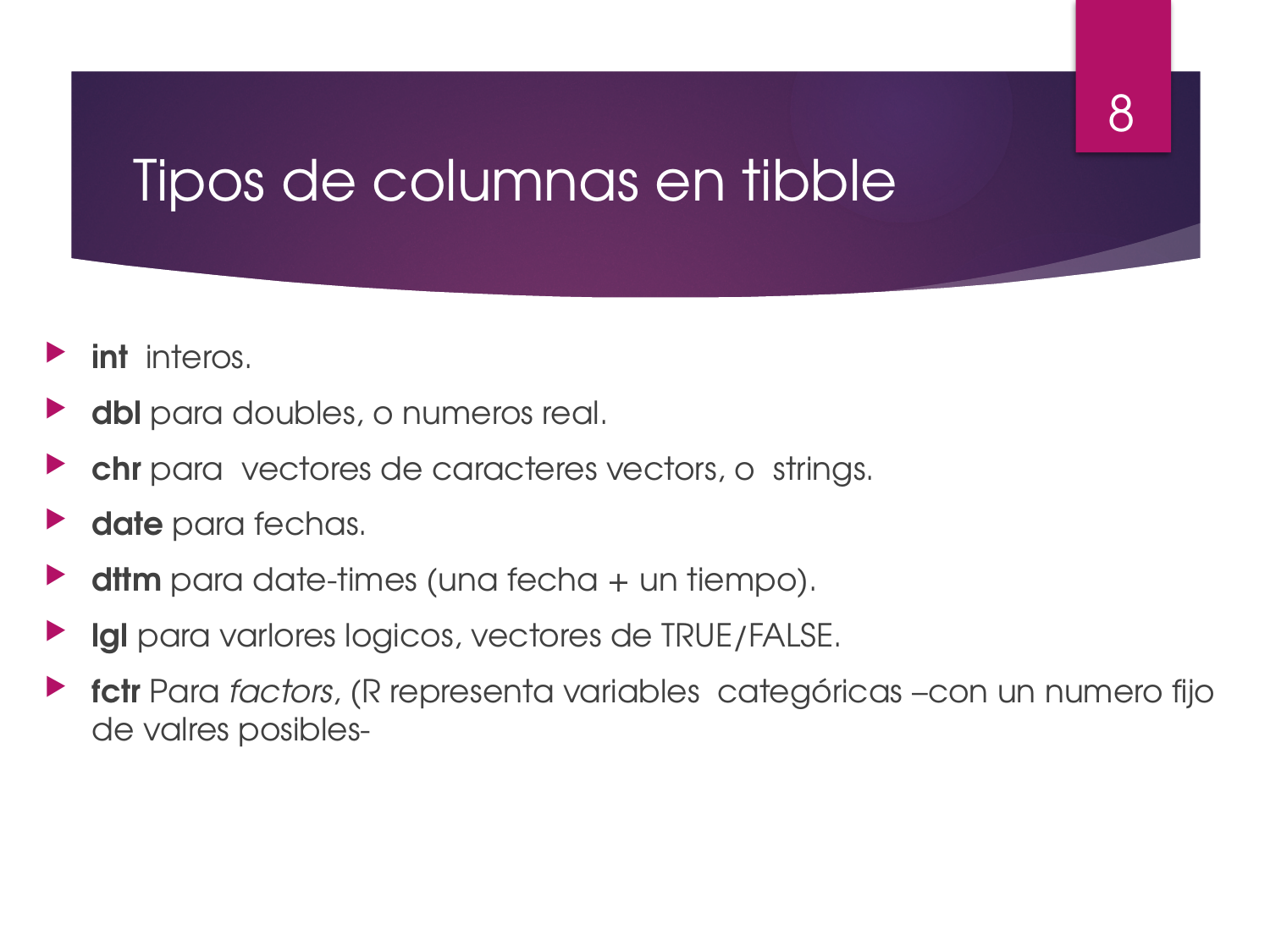

8
# Tipos de columnas en tibble
int  interos.
dbl para doubles, o numeros real.
chr para  vectores de caracteres vectors, o  strings.
date para fechas.
dttm para date-times (una fecha + un tiempo).
lgl para varlores logicos, vectores de TRUE/FALSE.
fctr Para factors, (R representa variables  categóricas –con un numero fijo de valres posibles-